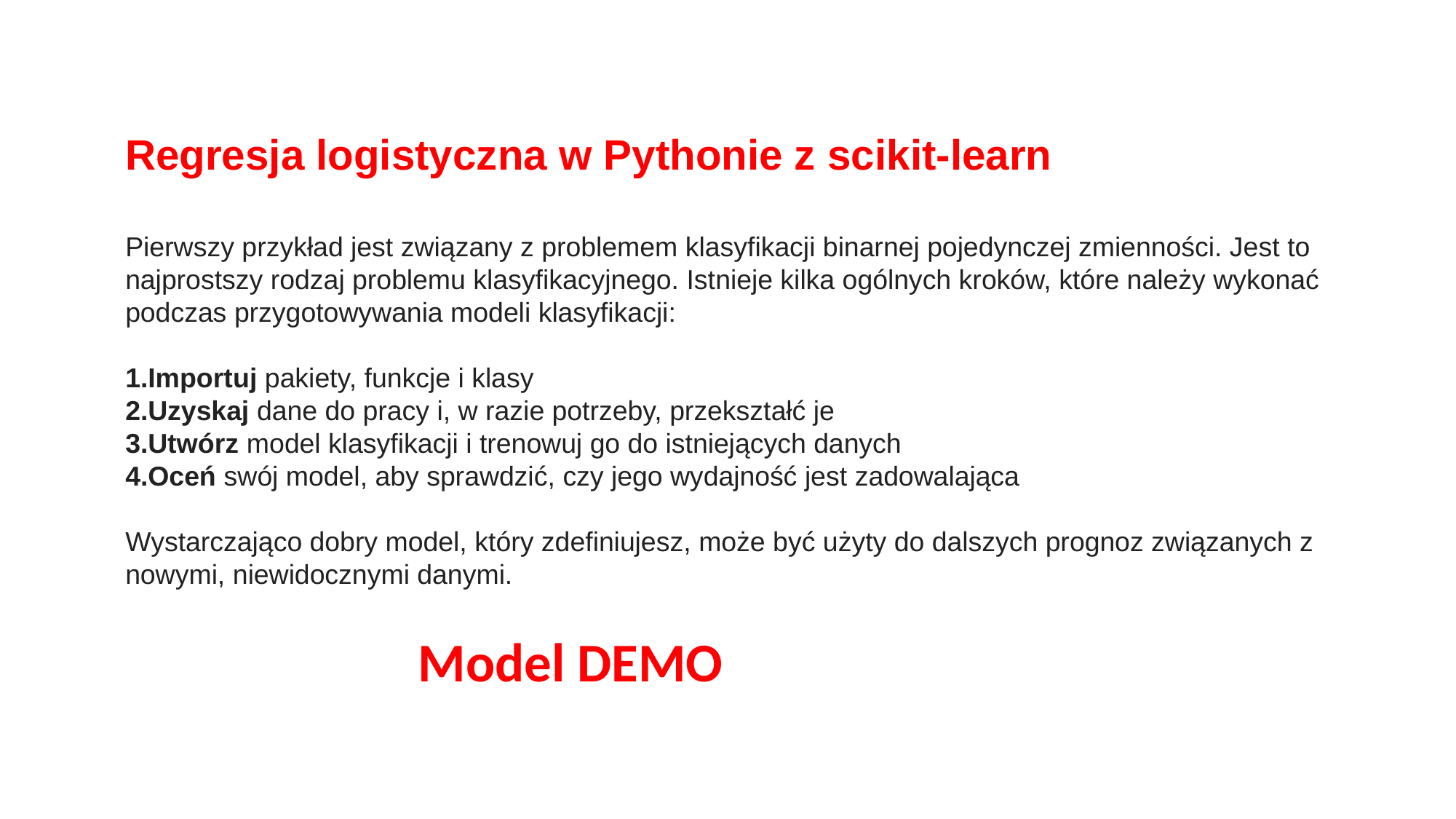

Regresja logistyczna w Pythonie z scikit-learn

Pierwszy przykład jest związany z problemem klasyfikacji binarnej pojedynczej zmienności. Jest to najprostszy rodzaj problemu klasyfikacyjnego. Istnieje kilka ogólnych kroków, które należy wykonać podczas przygotowywania modeli klasyfikacji:

Importuj pakiety, funkcje i klasy
Uzyskaj dane do pracy i, w razie potrzeby, przekształć je
Utwórz model klasyfikacji i trenowuj go do istniejących danych
Oceń swój model, aby sprawdzić, czy jego wydajność jest zadowalająca

Wystarczająco dobry model, który zdefiniujesz, może być użyty do dalszych prognoz związanych z nowymi, niewidocznymi danymi.
Model DEMO